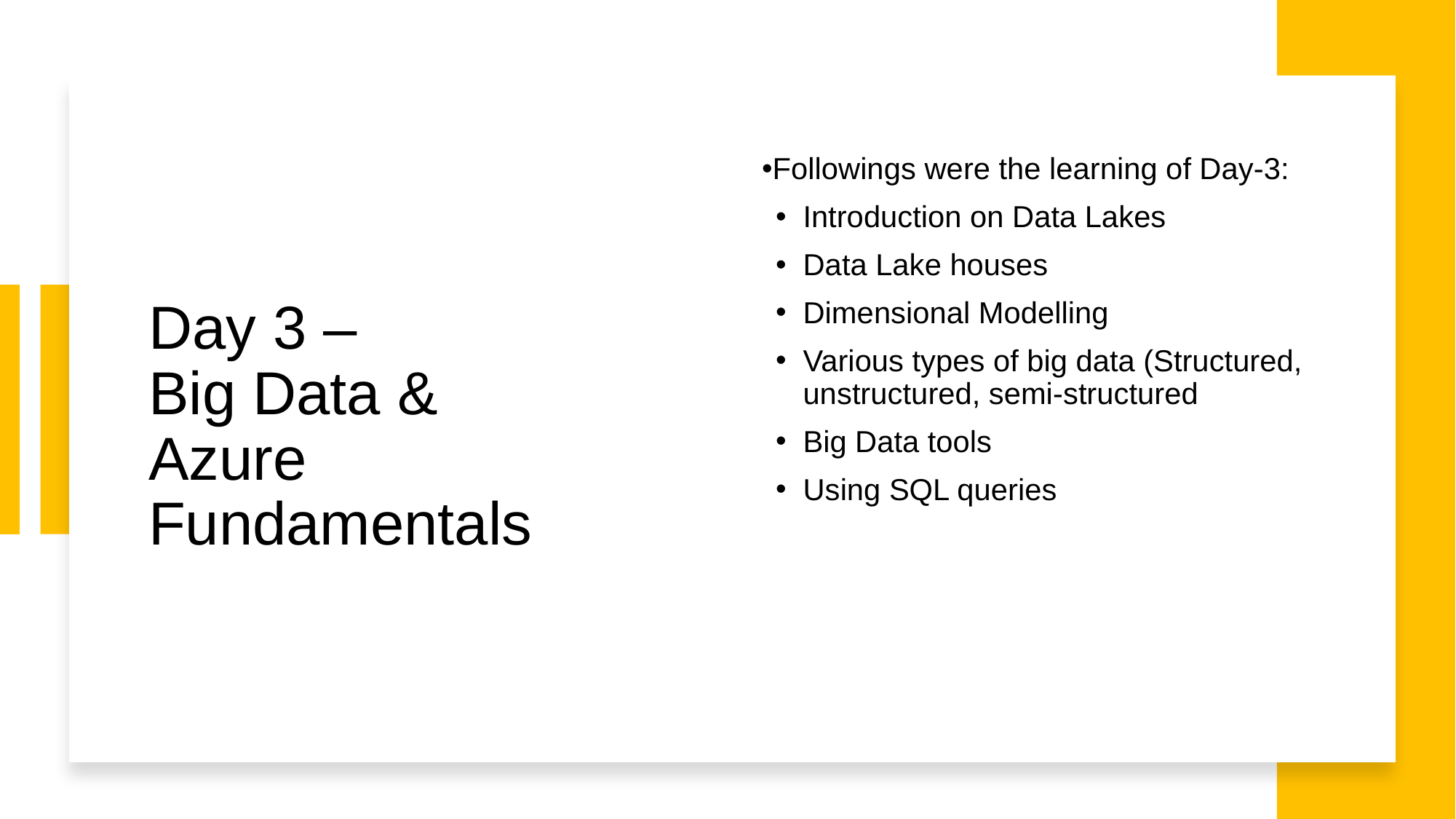

# Day 3 – Big Data & Azure Fundamentals
Followings were the learning of Day-3:
Introduction on Data Lakes
Data Lake houses
Dimensional Modelling
Various types of big data (Structured, unstructured, semi-structured
Big Data tools
Using SQL queries